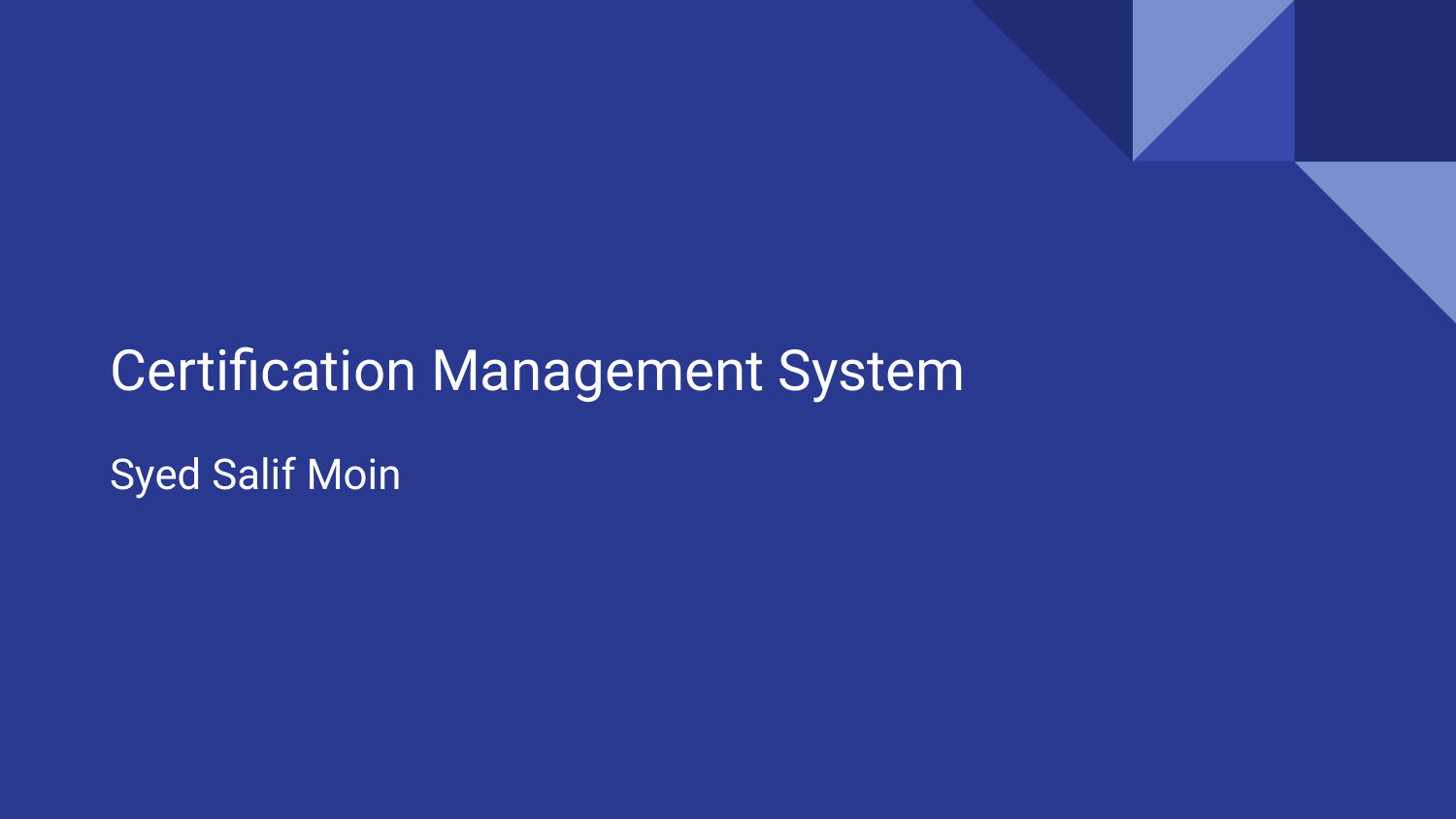

# Certification Management System
Syed Salif Moin